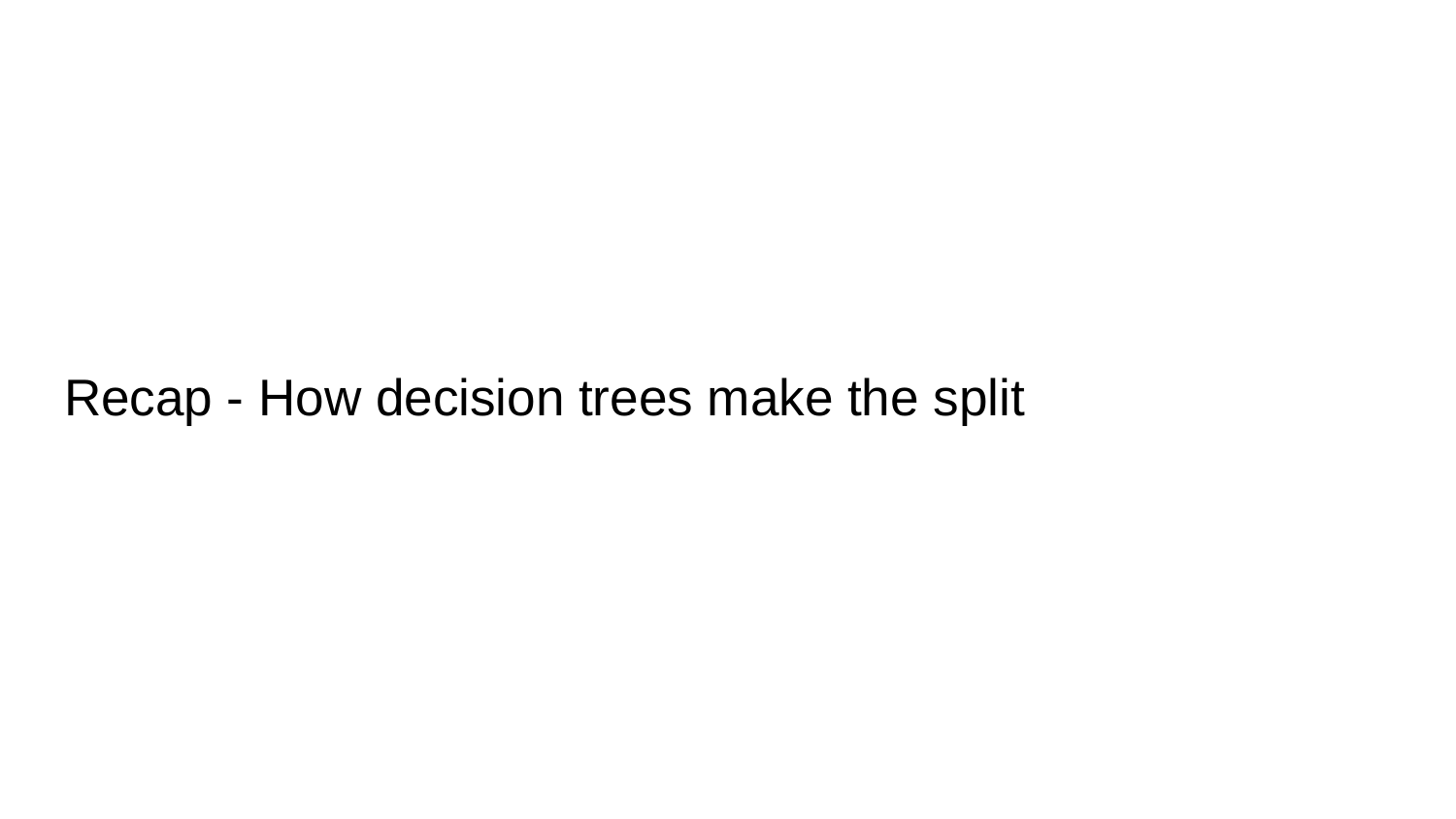

# Recap - How decision trees make the split